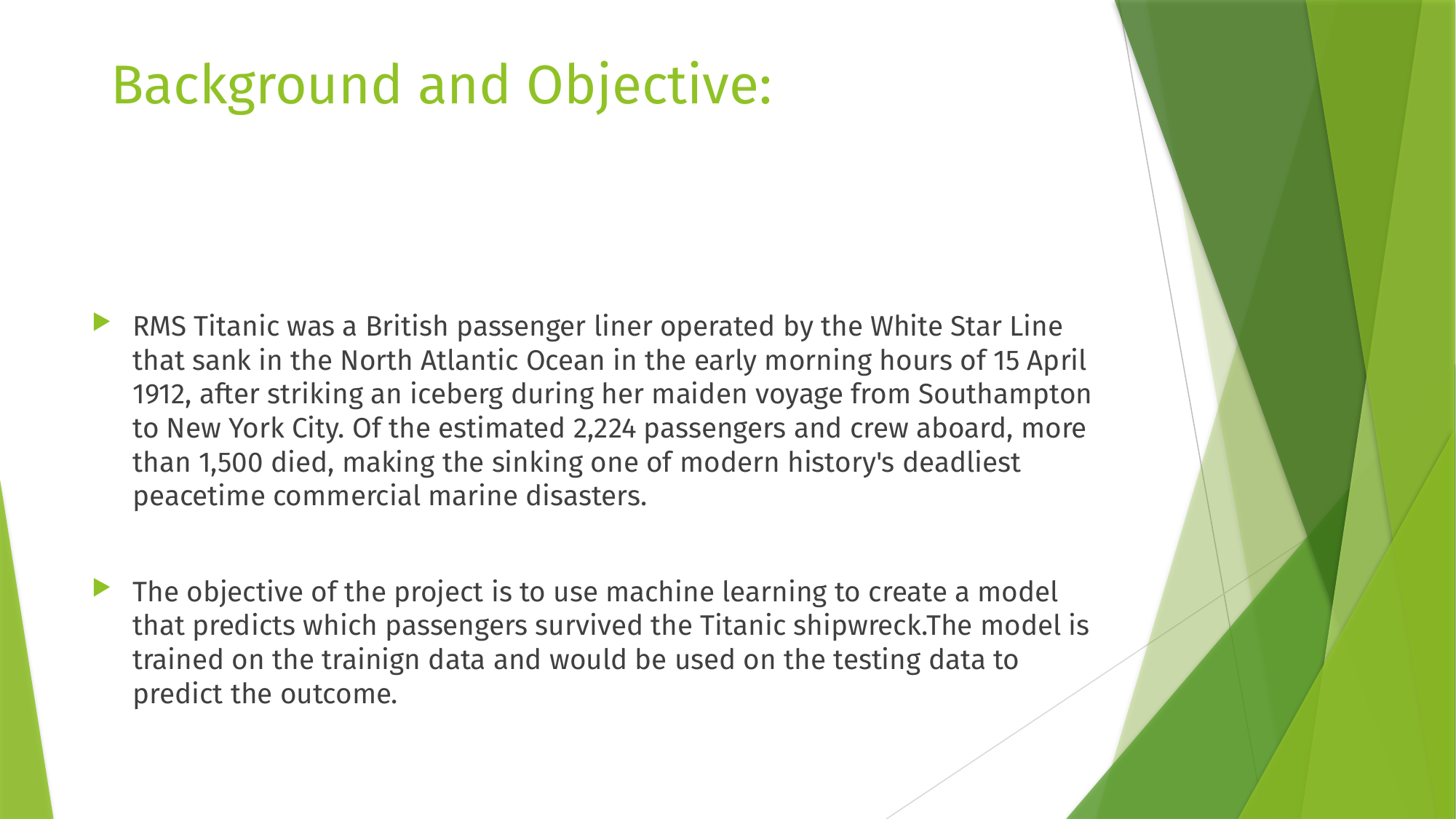

# Background and Objective:

RMS Titanic was a British passenger liner operated by the White Star Line that sank in the North Atlantic Ocean in the early morning hours of 15 April 1912, after striking an iceberg during her maiden voyage from Southampton to New York City. Of the estimated 2,224 passengers and crew aboard, more than 1,500 died, making the sinking one of modern history's deadliest peacetime commercial marine disasters.

The objective of the project is to use machine learning to create a model that predicts which passengers survived the Titanic shipwreck.The model is trained on the trainign data and would be used on the testing data to predict the outcome.